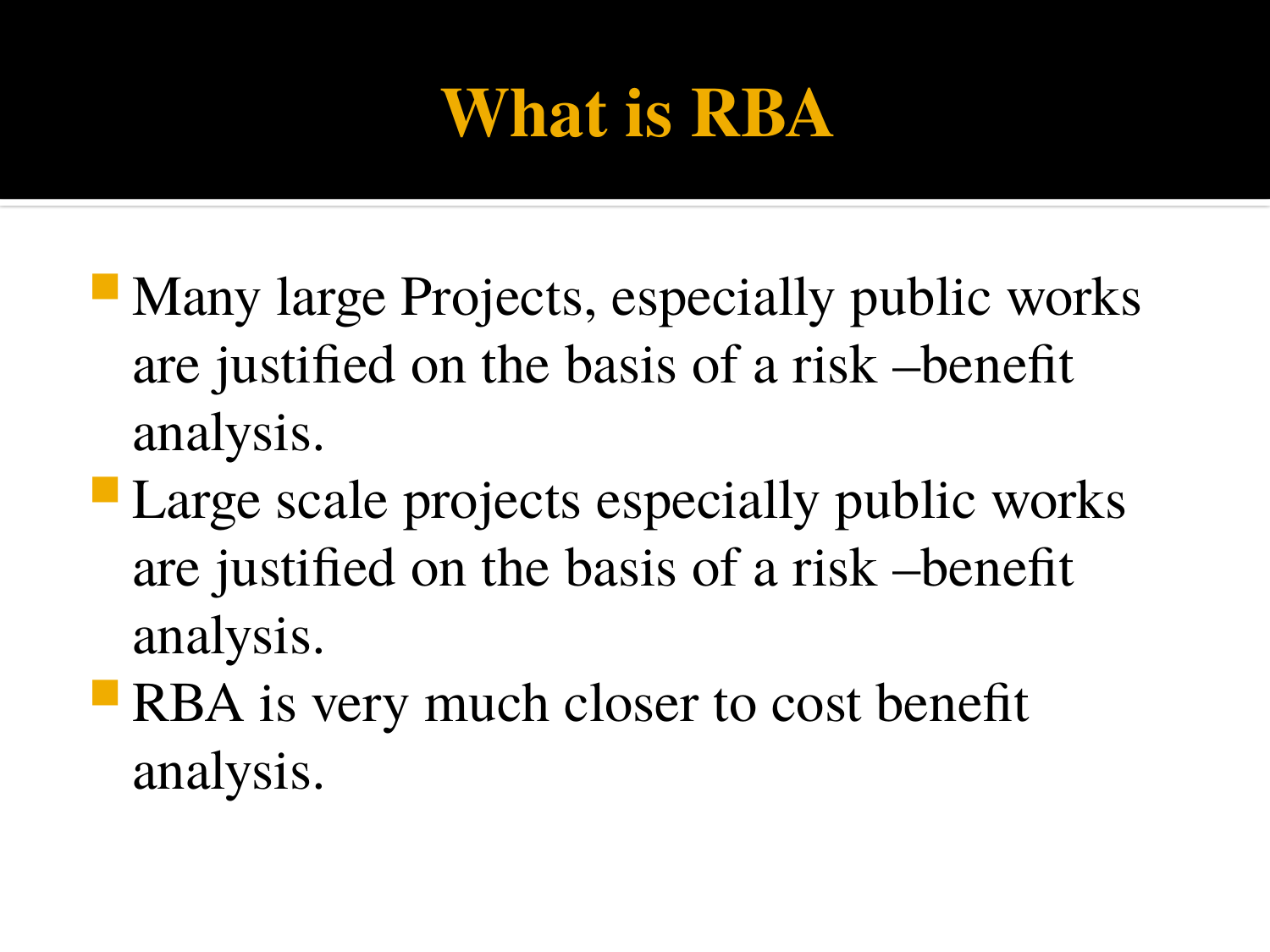

# What is RBA
Many large Projects, especially public works are justified on the basis of a risk –benefit analysis.
Large scale projects especially public works are justified on the basis of a risk –benefit analysis.
RBA is very much closer to cost benefit analysis.